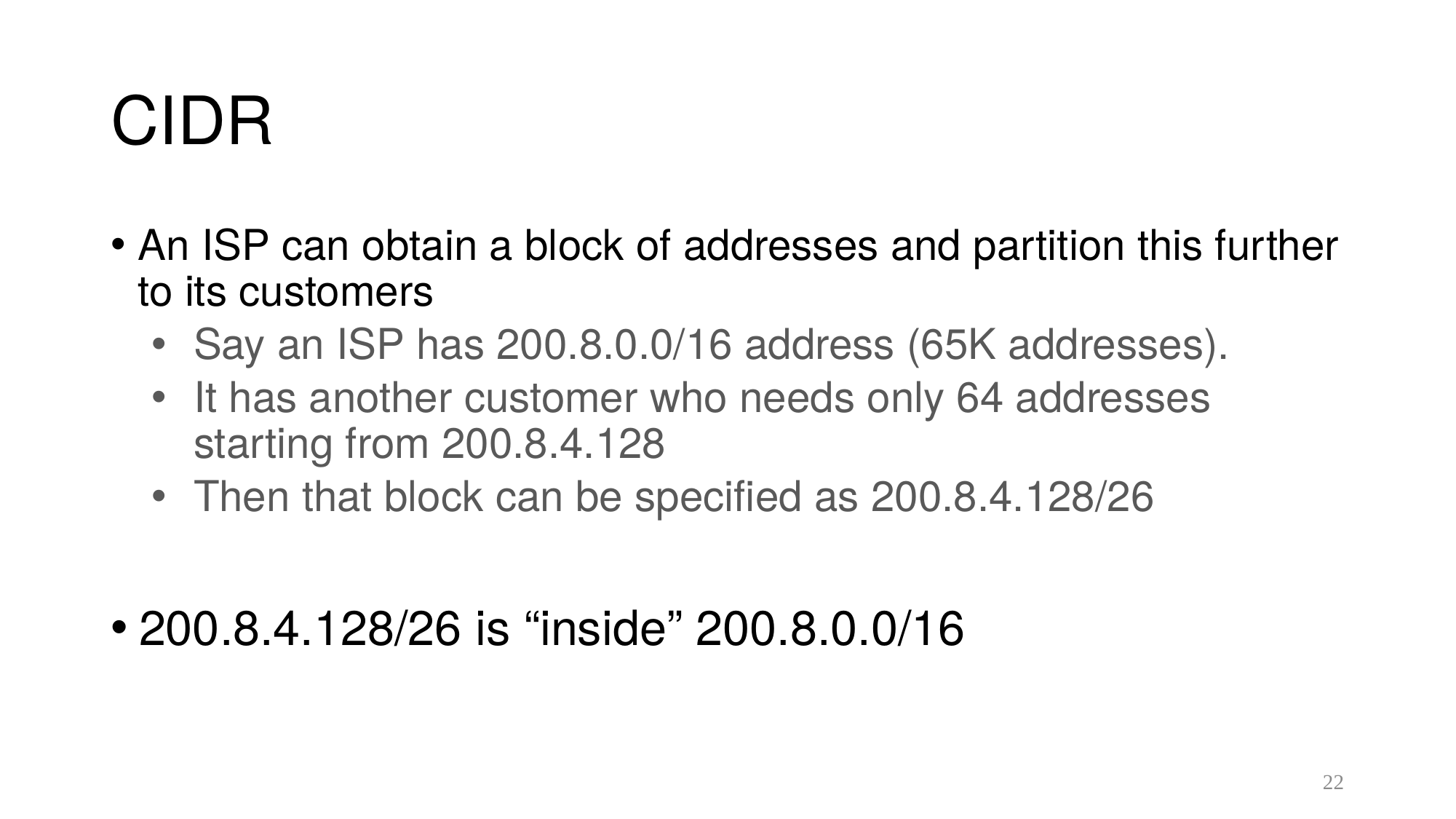

# CIDR
An ISP can obtain a block of addresses and partition this further to its customers
Say an ISP has 200.8.0.0/16 address (65K addresses).
It has another customer who needs only 64 addresses starting from 200.8.4.128
Then that block can be specified as 200.8.4.128/26

200.8.4.128/26 is “inside” 200.8.0.0/16

22